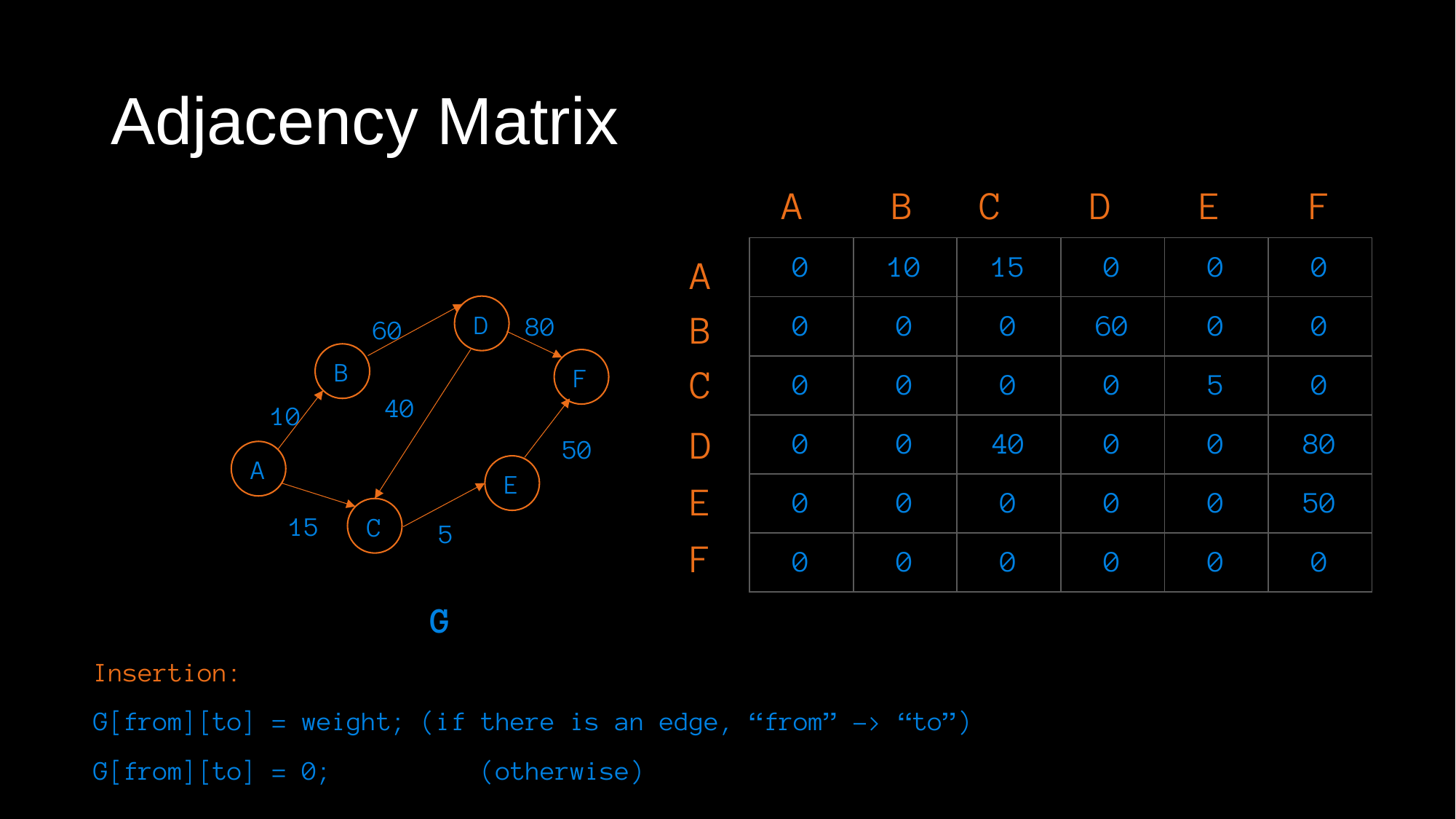

# Adjacency Matrix
 A    B   C    D    E    F
| 0 | 10 | 15 | 0 | 0 | 0 |
| --- | --- | --- | --- | --- | --- |
| 0 | 0 | 0 | 60 | 0 | 0 |
| 0 | 0 | 0 | 0 | 5 | 0 |
| 0 | 0 | 40 | 0 | 0 | 80 |
| 0 | 0 | 0 | 0 | 0 | 50 |
| 0 | 0 | 0 | 0 | 0 | 0 |
A
B
C
D
E
F
D
80
60
B
F
40
10
50
A
E
C
15
5

Insertion:
G[from][to] = weight; (if there is an edge, “from” -> “to”)
G[from][to] = 0;          (otherwise)
G